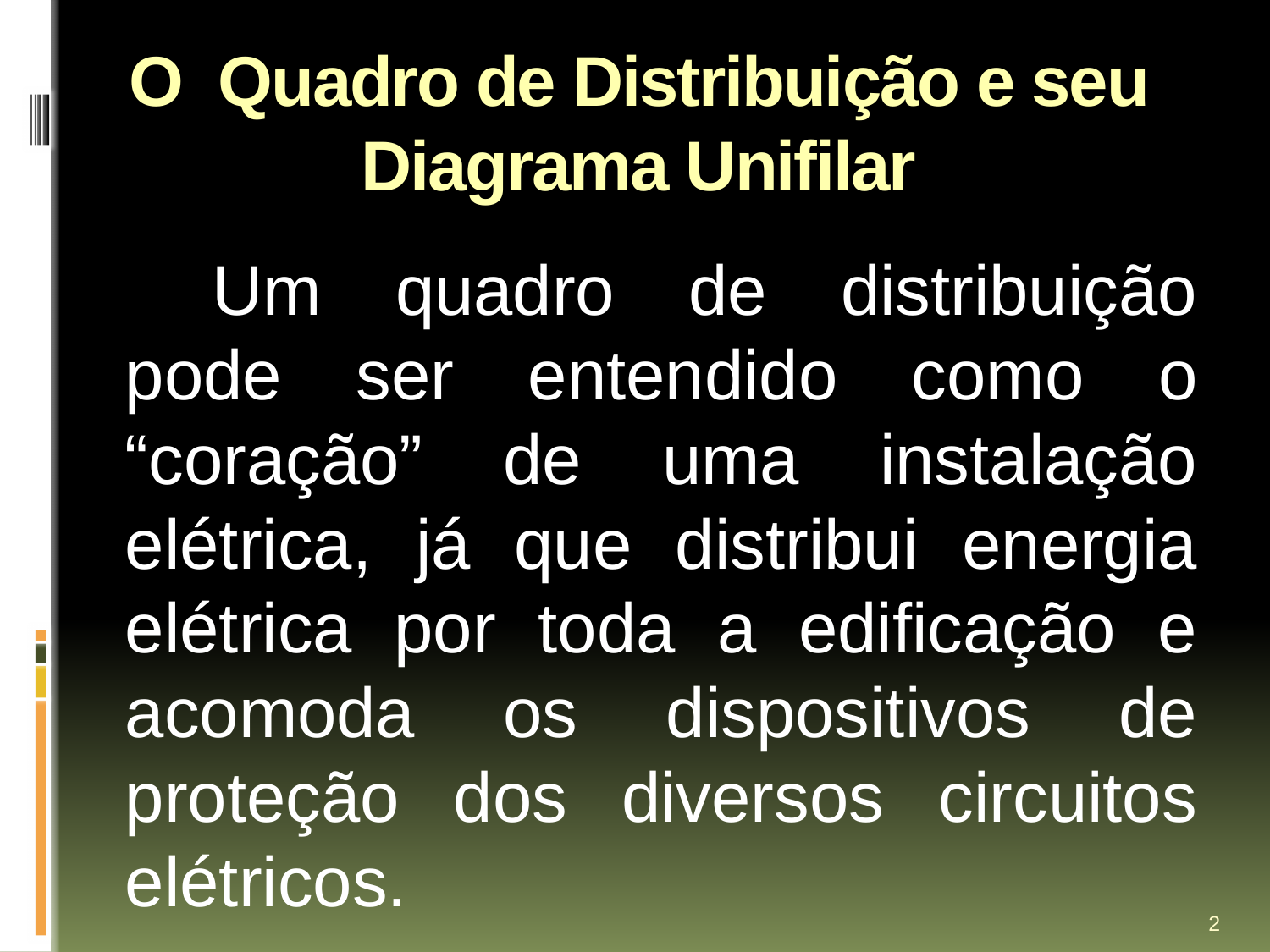

# O  Quadro de Distribuição e seu Diagrama Unifilar
Um quadro de distribuição pode ser entendido como o “coração” de uma instalação elétrica, já que distribui energia elétrica por toda a edificação e acomoda os dispositivos de proteção dos diversos circuitos elétricos.

2